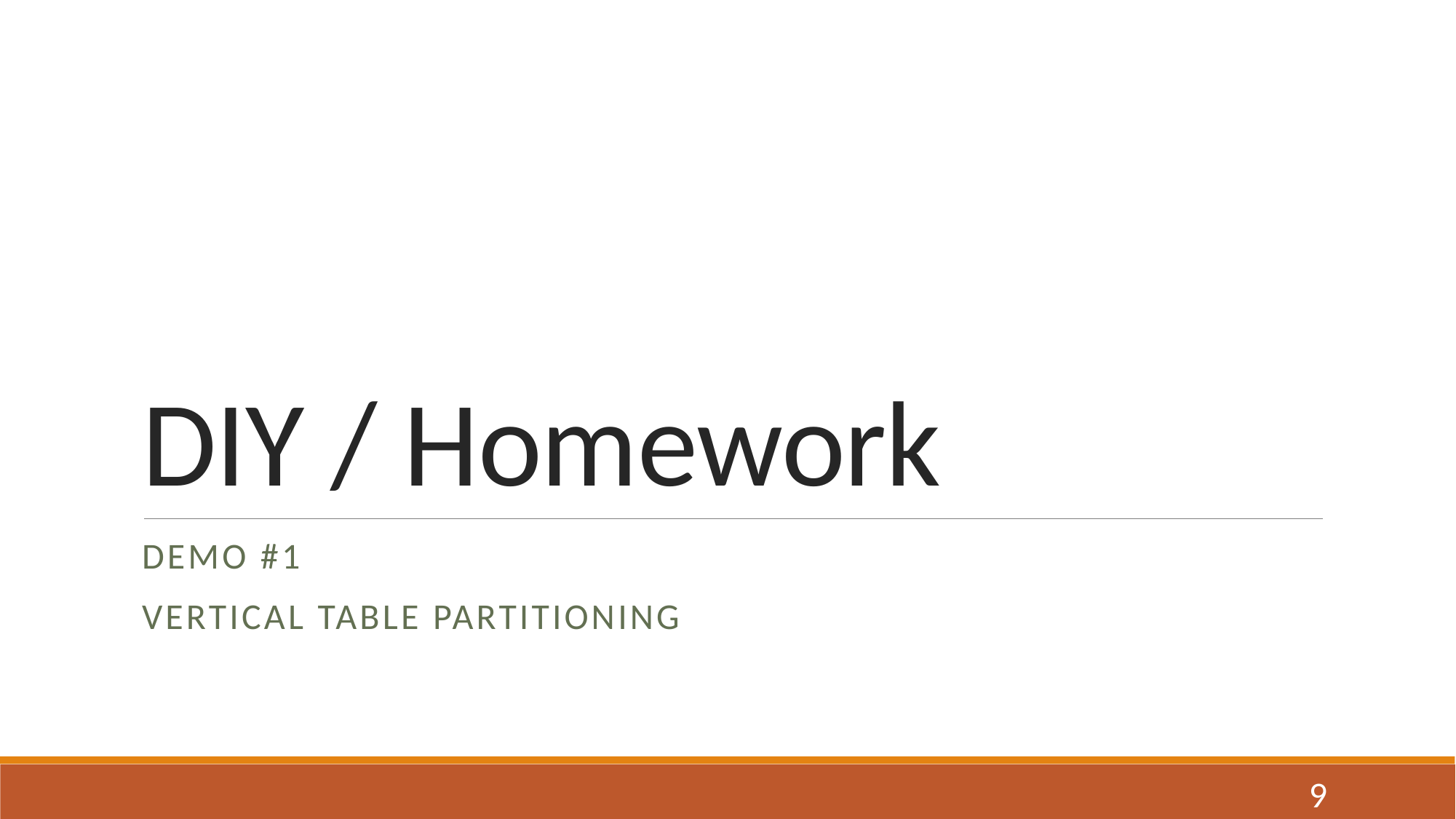

# DIY / Homework
Demo #1
Vertical Table partitioning
9